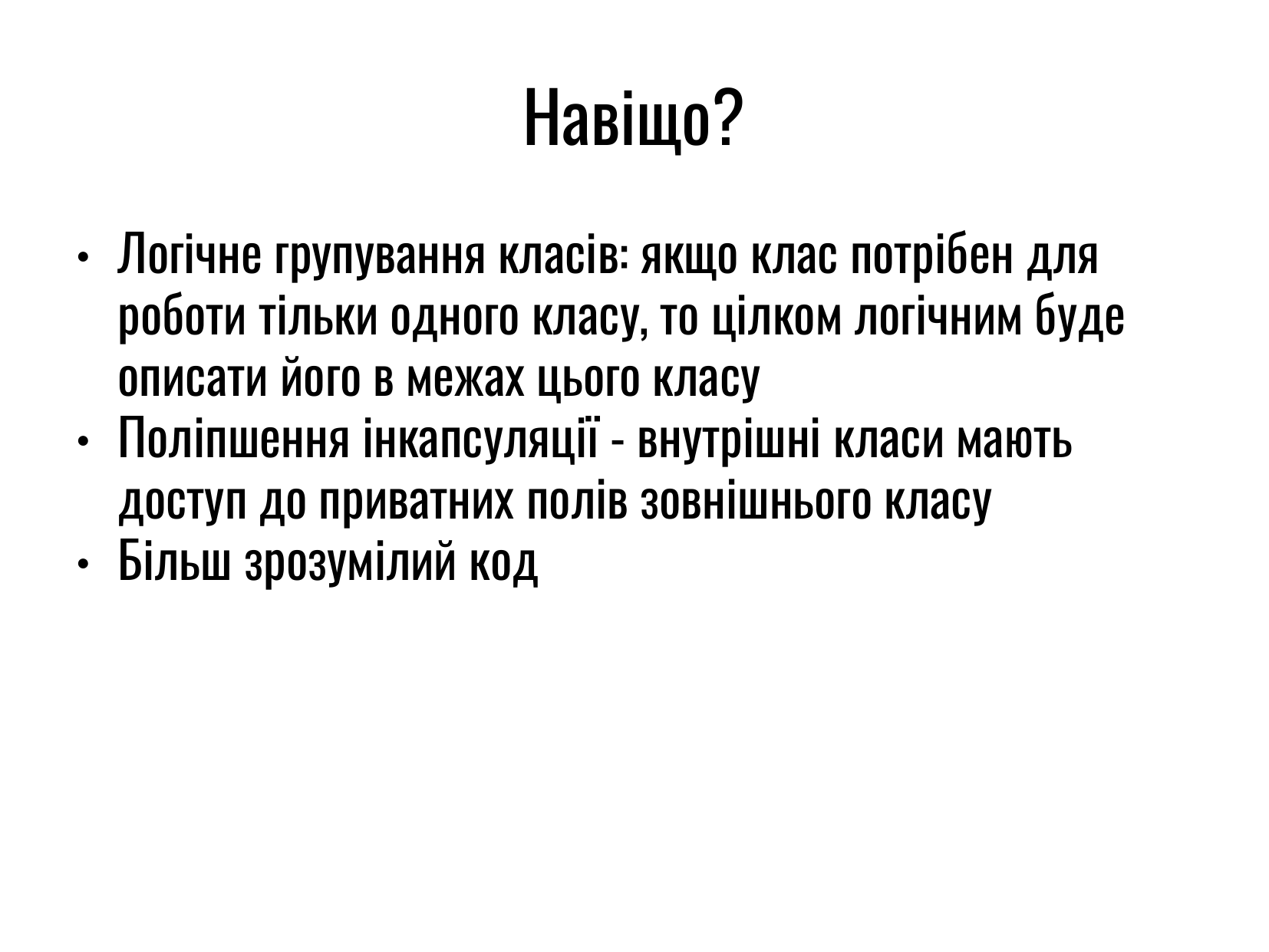

Навіщо?
Логічне групування класів: якщо клас потрібен для роботи тільки одного класу, то цілком логічним буде описати його в межах цього класу
Поліпшення інкапсуляції - внутрішні класи мають доступ до приватних полів зовнішнього класу
Більш зрозумілий код